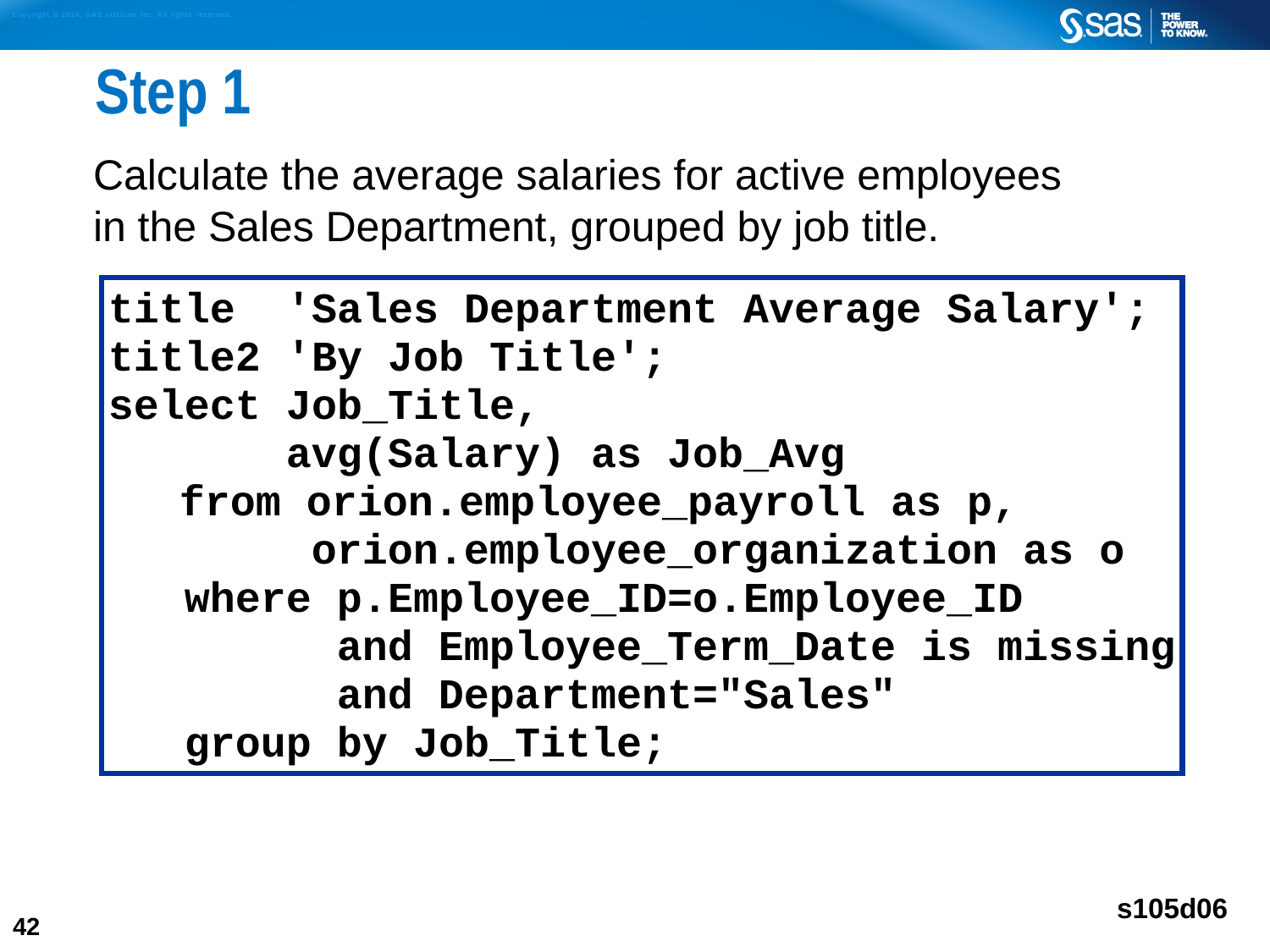

# Step 1
Calculate the average salaries for active employees
in the Sales Department, grouped by job title.

title  'Sales Department Average Salary';
title2 'By Job Title';
select Job_Title,
       avg(Salary) as Job_Avg
      from orion.employee_payroll as p,
        orion.employee_organization as o
   where p.Employee_ID=o.Employee_ID
         and Employee_Term_Date is missing
         and Department="Sales"
   group by Job_Title;
s105d06